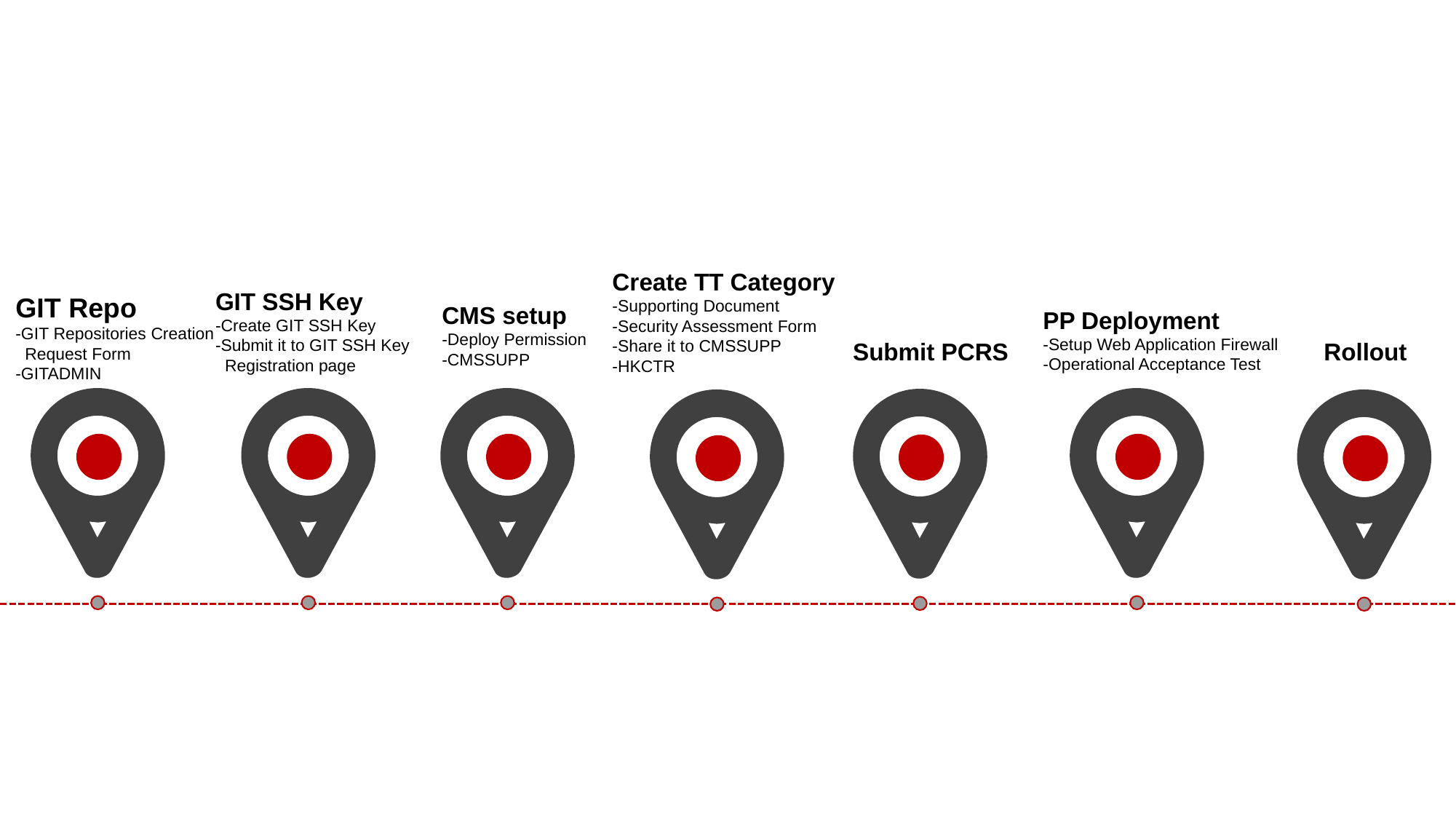

Create TT Category
-Supporting Document
-Security Assessment Form
-Share it to CMSSUPP
-HKCTR
GIT SSH Key
-Create GIT SSH Key
-Submit it to GIT SSH Key
  Registration page
GIT Repo
-GIT Repositories Creation
  Request Form
-GITADMIN
CMS setup
-Deploy Permission
-CMSSUPP
PP Deployment
-Setup Web Application Firewall
-Operational Acceptance Test
Submit PCRS
Rollout